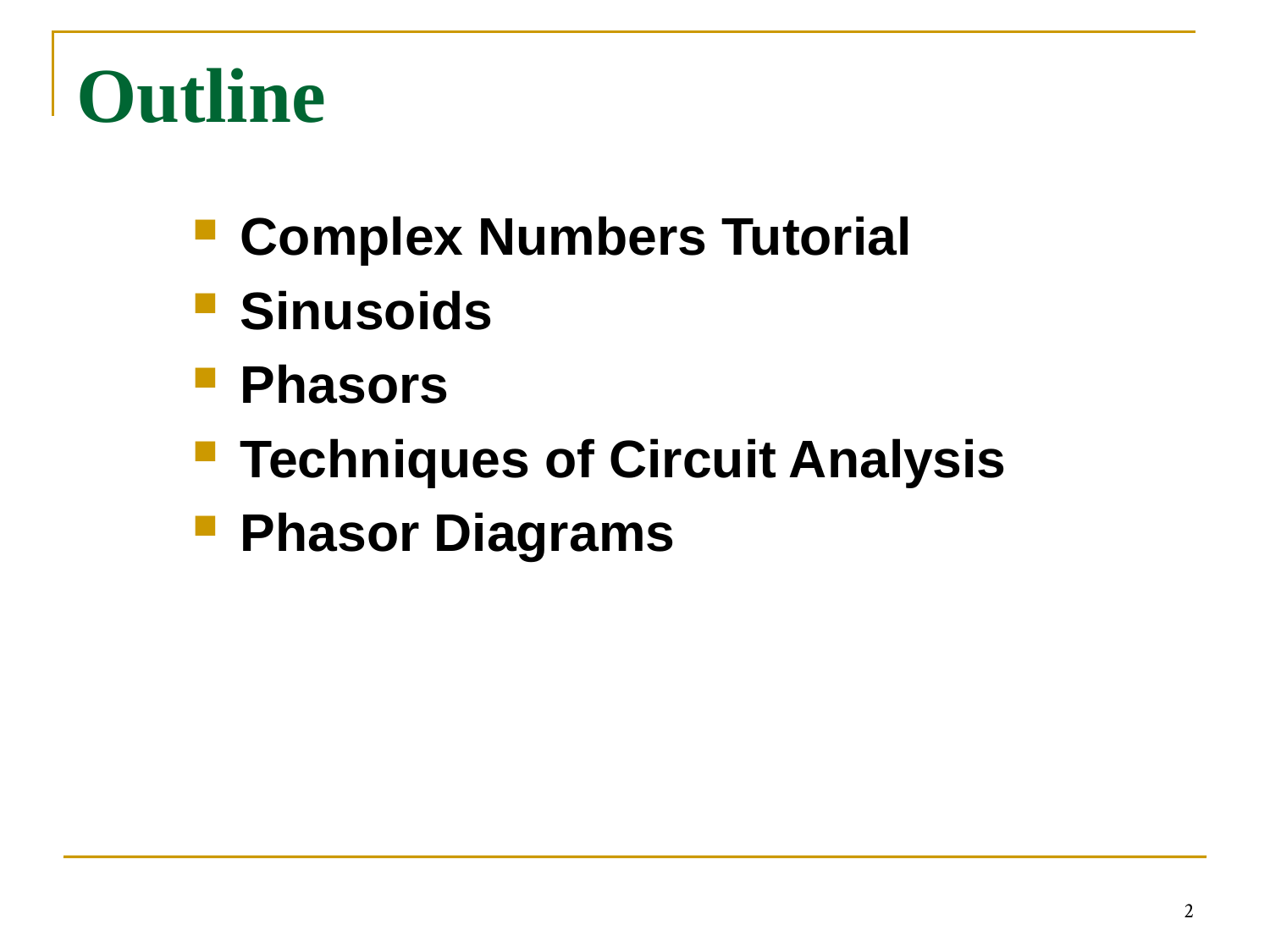

# Outline
Complex Numbers Tutorial
Sinusoids
Phasors
Techniques of Circuit Analysis
Phasor Diagrams

2